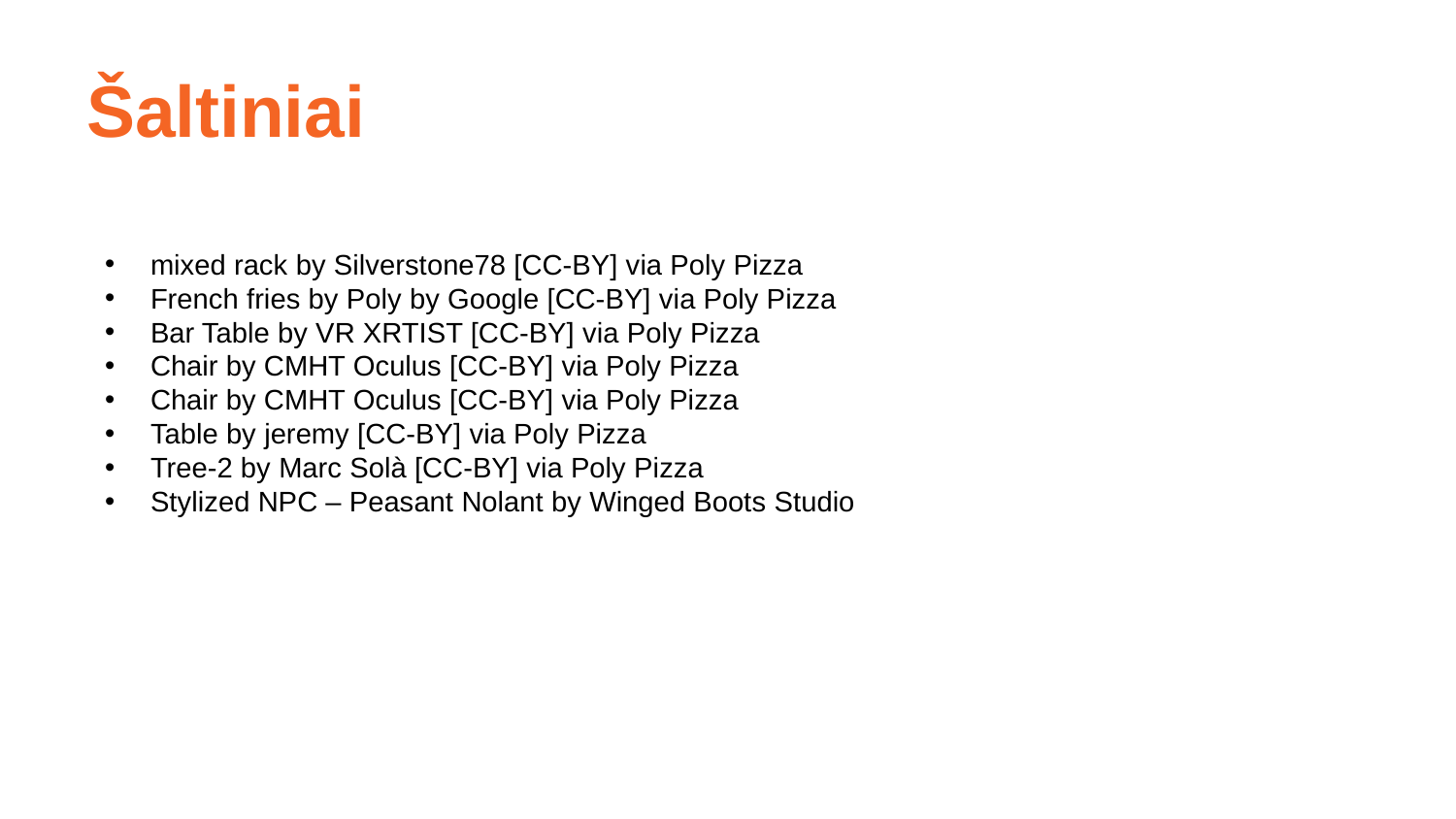

Šaltiniai
mixed rack by Silverstone78 [CC-BY] via Poly Pizza
French fries by Poly by Google [CC-BY] via Poly Pizza
Bar Table by VR XRTIST [CC-BY] via Poly Pizza
Chair by CMHT Oculus [CC-BY] via Poly Pizza
Chair by CMHT Oculus [CC-BY] via Poly Pizza
Table by jeremy [CC-BY] via Poly Pizza
Tree-2 by Marc Solà [CC-BY] via Poly Pizza
Stylized NPC – Peasant Nolant by Winged Boots Studio